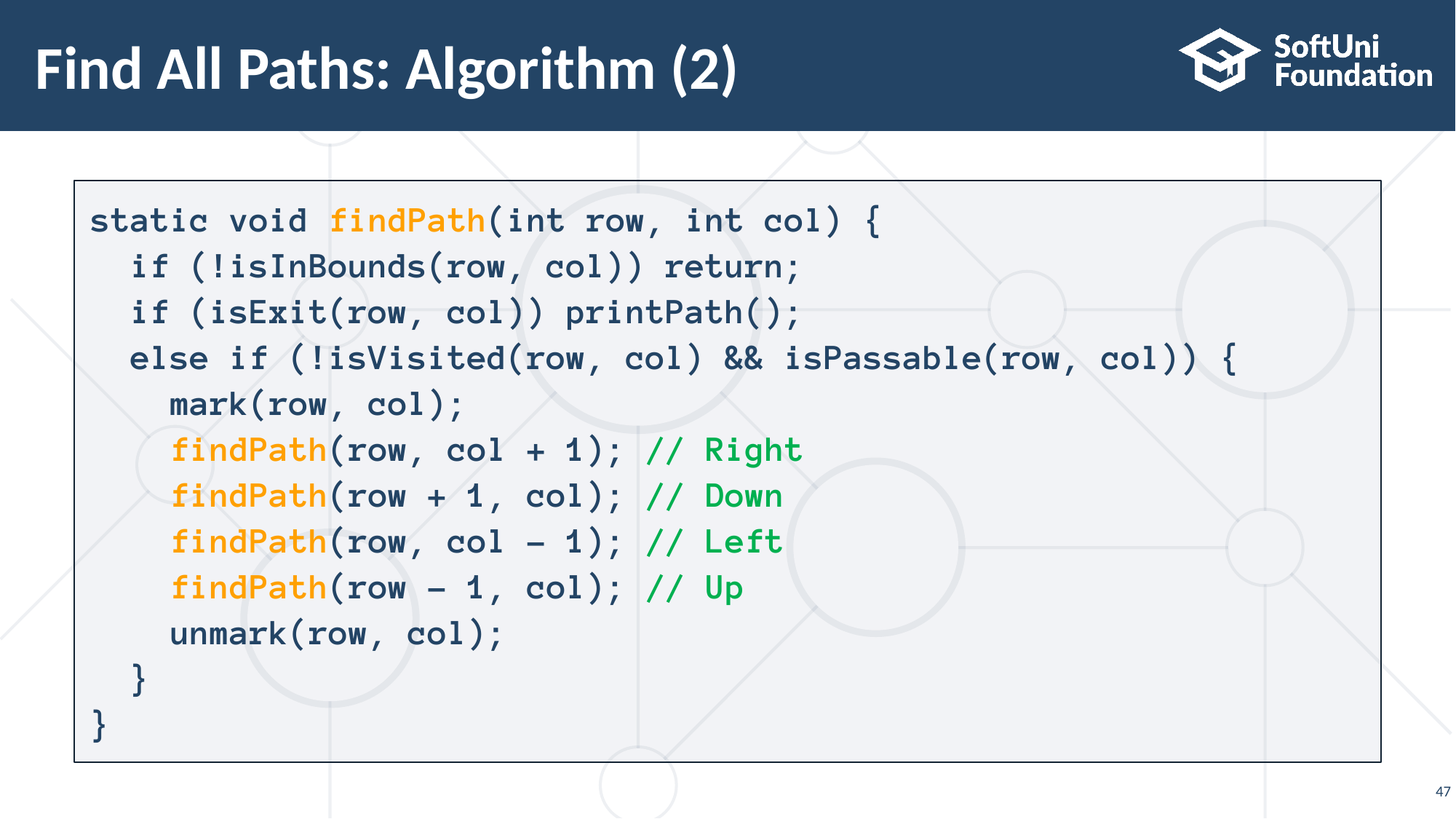

# Find All Paths: Algorithm (2)

static void findPath(int row, int col) {
  if (!isInBounds(row, col)) return;
  if (isExit(row, col)) printPath();
  else if (!isVisited(row, col) && isPassable(row, col)) {
    mark(row, col);
    findPath(row, col + 1); // Right
    findPath(row + 1, col); // Down
    findPath(row, col - 1); // Left
    findPath(row - 1, col); // Up
    unmark(row, col);
  }
}
47